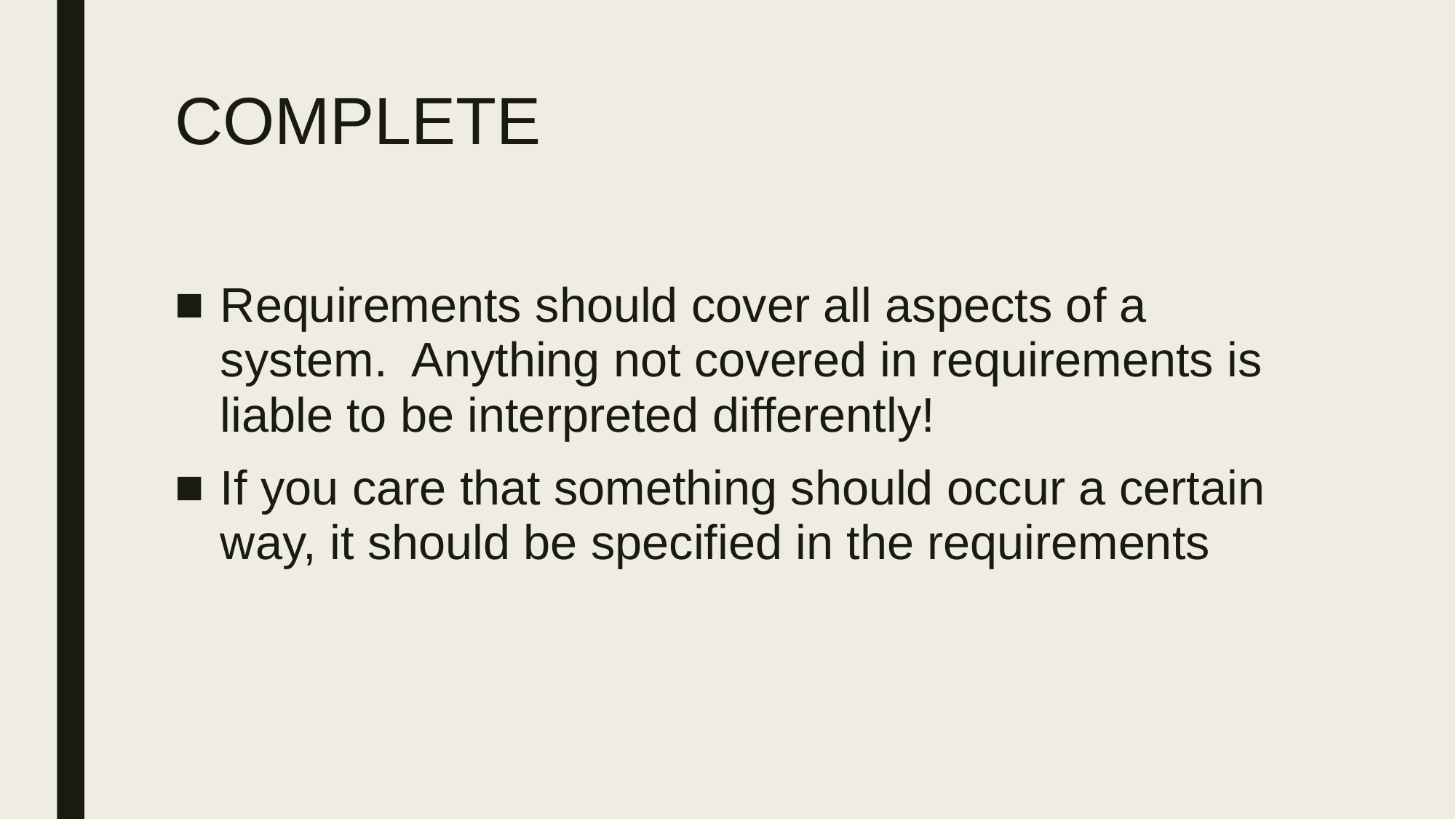

# COMPLETE
Requirements should cover all aspects of a system.  Anything not covered in requirements is liable to be interpreted differently!
If you care that something should occur a certain way, it should be specified in the requirements